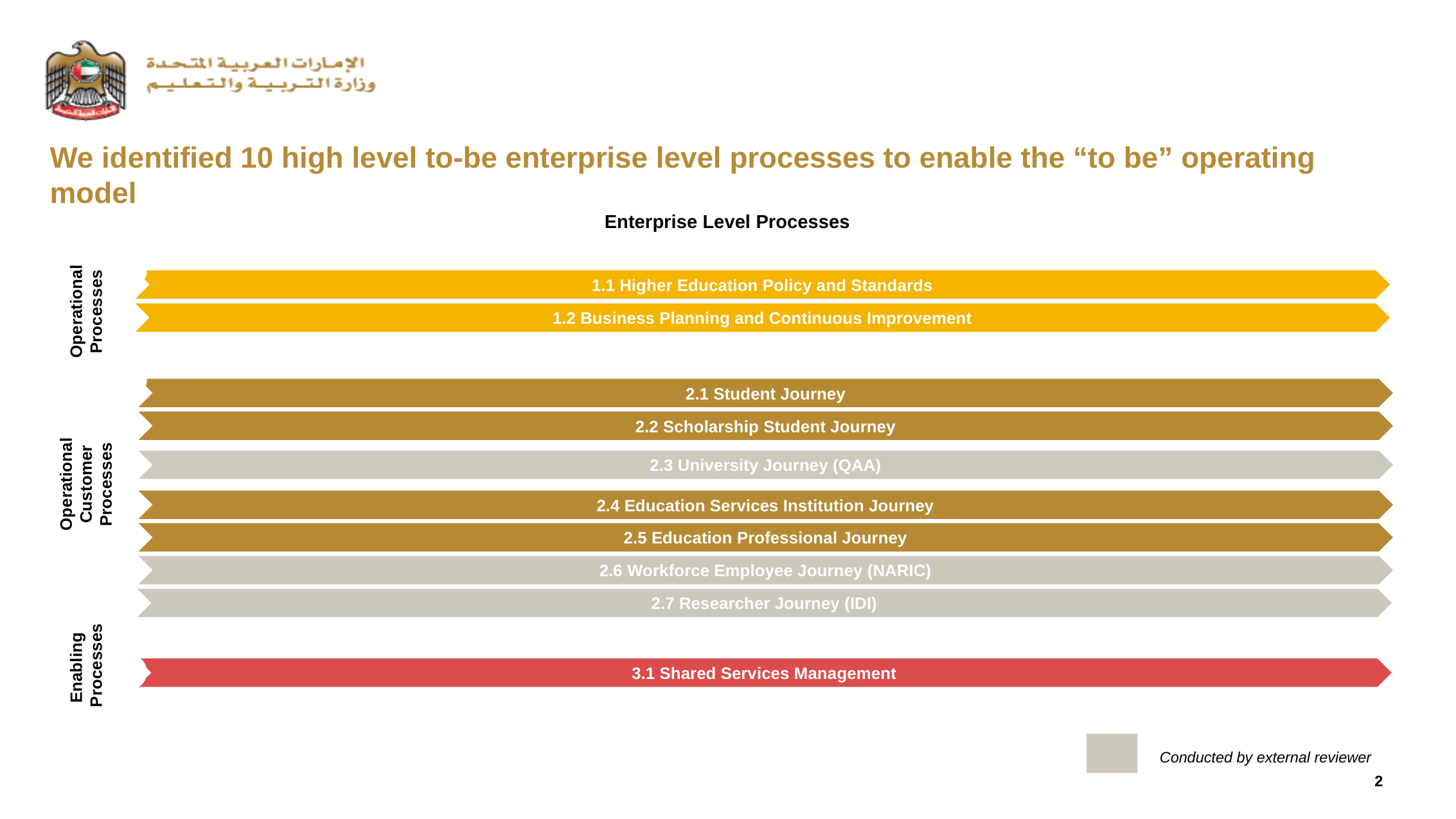

We identified 10 high level to-be enterprise level processes to enable the “to be” operating model
Enterprise Level Processes
1
1.1 Higher Education Policy and Standards
Operational Processes
1.2 Business Planning and Continuous Improvement
2
2.1 Student Journey
2.2 Scholarship Student Journey
2.3 University Journey (QAA)
Operational Customer
Processes
2.4 Education Services Institution Journey
2.5 Education Professional Journey
2.6 Workforce Employee Journey (NARIC)
2.7 Researcher Journey (IDI)
Enabling
Processes
3
3.1 Shared Services Management

Conducted by external reviewer
2